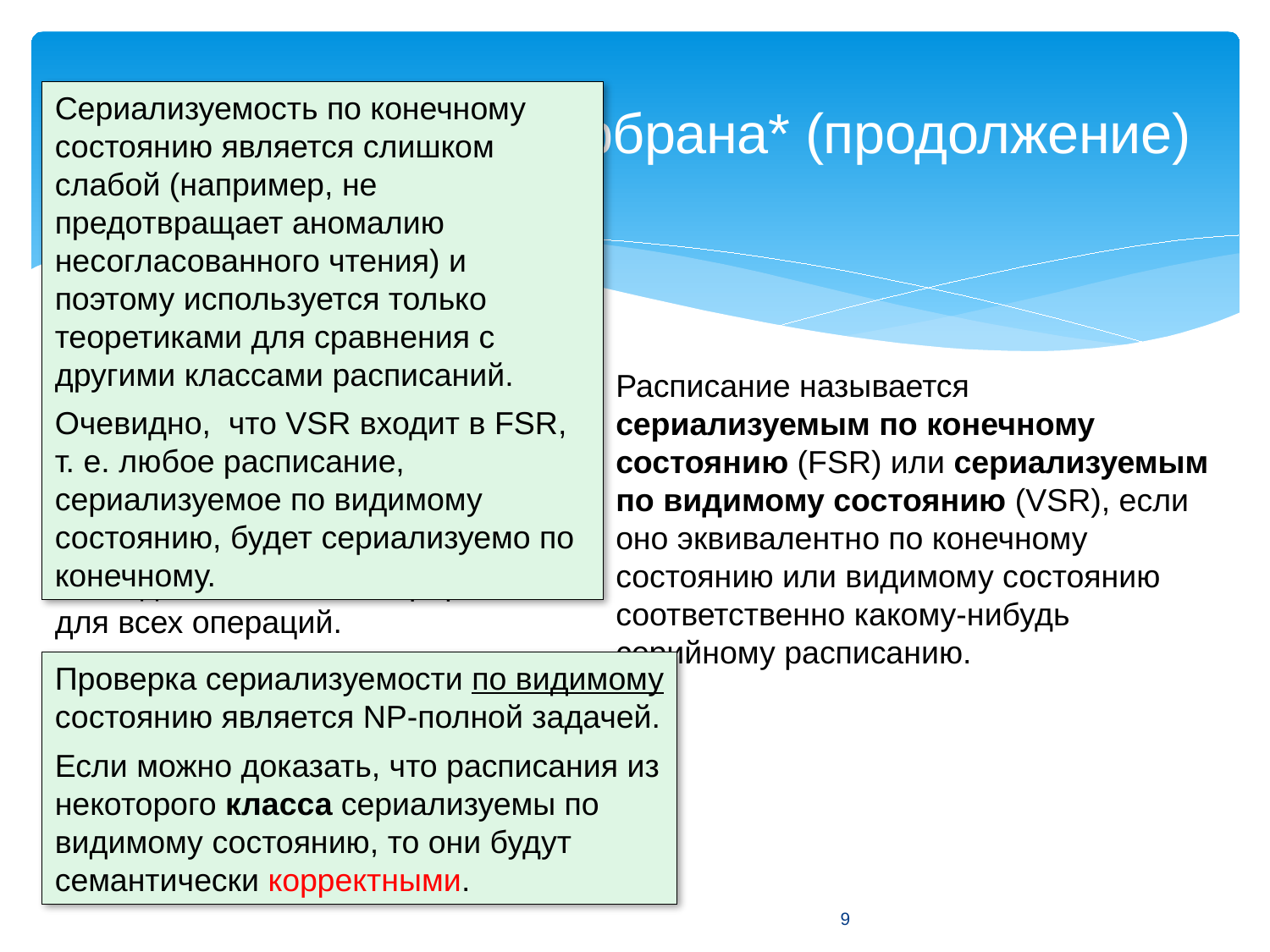

Сериализуемость по конечному состоянию является слишком слабой (например, не предотвращает аномалию несогласованного чтения) и поэтому используется только теоретиками для сравнения с другими классами расписаний.
Очевидно,  что VSR входит в FSR, т. е. любое расписание, сериализуемое по видимому состоянию, будет сериализуемо по конечному.
# Семантика Эрбрана* (продолжение)
Истории называются эквивалентными по конечному состоянию, если построенные по ним семантики Эрбрана совпадают для t∞,
и эквивалентными по видимому состоянию, если совпадают семантики Эрбрана для всех операций.
Расписание называется сериализуемым по конечному состоянию (FSR) или сериализуемым по видимому состоянию (VSR), если оно эквивалентно по конечному состоянию или видимому состоянию соответственно какому-нибудь серийному расписанию.
Проверка сериализуемости по видимому состоянию является NP-полной задачей.
Если можно доказать, что расписания из некоторого класса сериализуемы по видимому состоянию, то они будут семантически корректными.
9